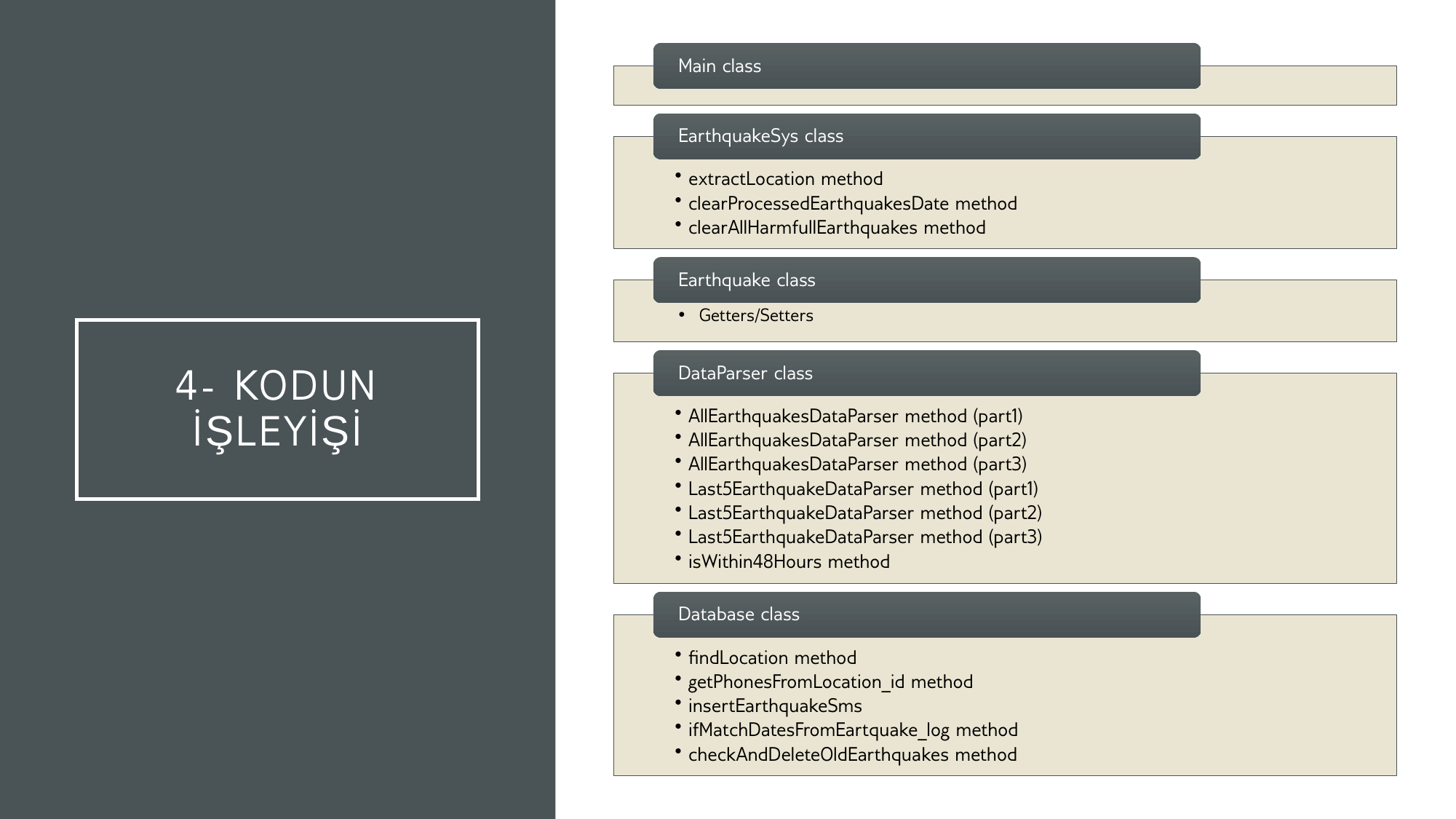

Main class
extractLocation method
clearProcessedEarthquakesDate method
clearAllHarmfullEarthquakes method
EarthquakeSys class
Earthquake class
AllEarthquakesDataParser method (part1)
AllEarthquakesDataParser method (part2)
AllEarthquakesDataParser method (part3)
Last5EarthquakeDataParser method (part1)
Last5EarthquakeDataParser method (part2)
Last5EarthquakeDataParser method (part3)
isWithin48Hours method
DataParser class
findLocation method
getPhonesFromLocation_id method
insertEarthquakeSms
ifMatchDatesFromEartquake_log method
checkAndDeleteOldEarthquakes method
Database class
Getters/Setters
# 4- kodun işleyişi